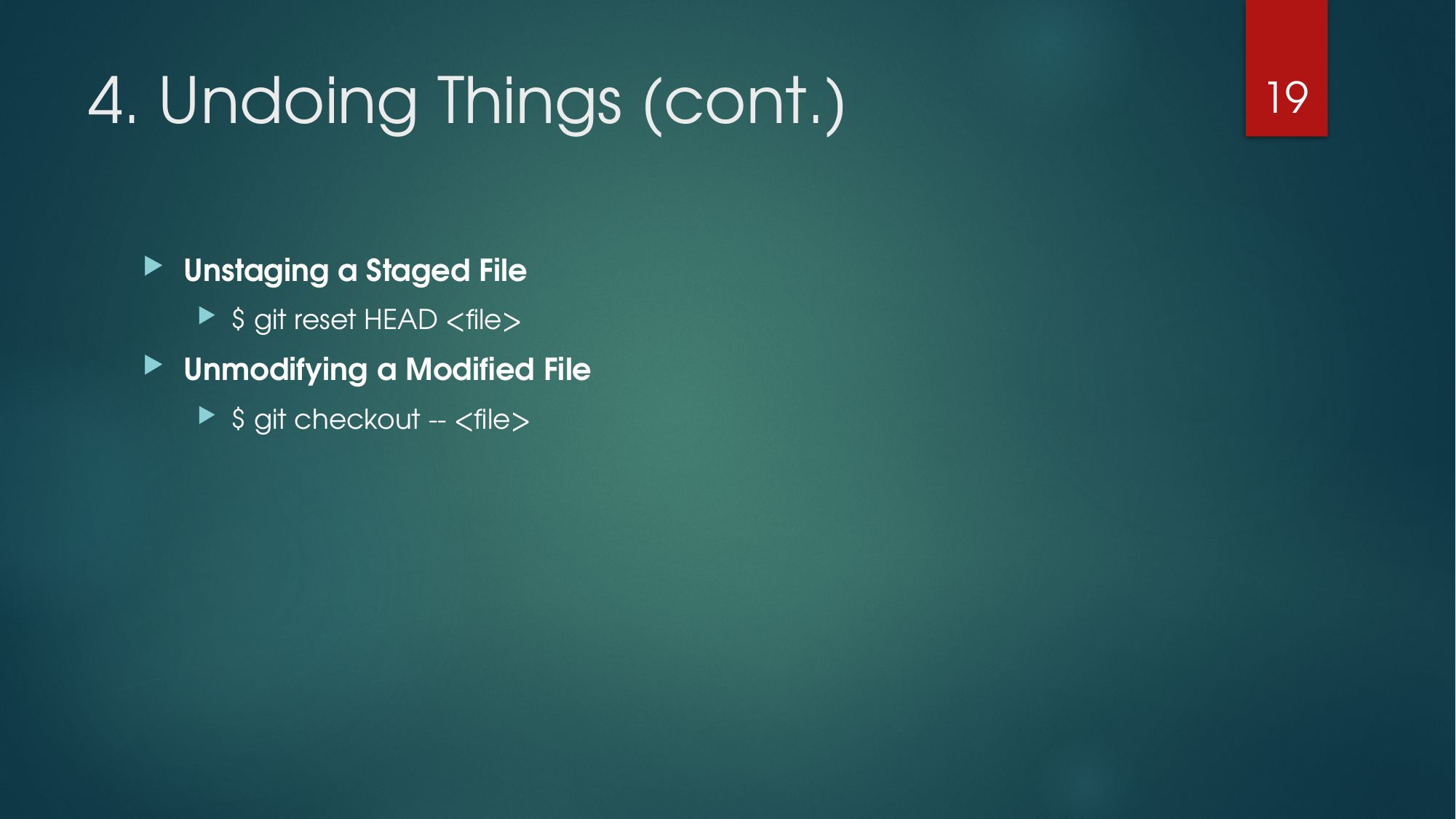

19
# 4. Undoing Things (cont.)
Unstaging a Staged File
$ git reset HEAD <file>
Unmodifying a Modified File
$ git checkout -- <file>